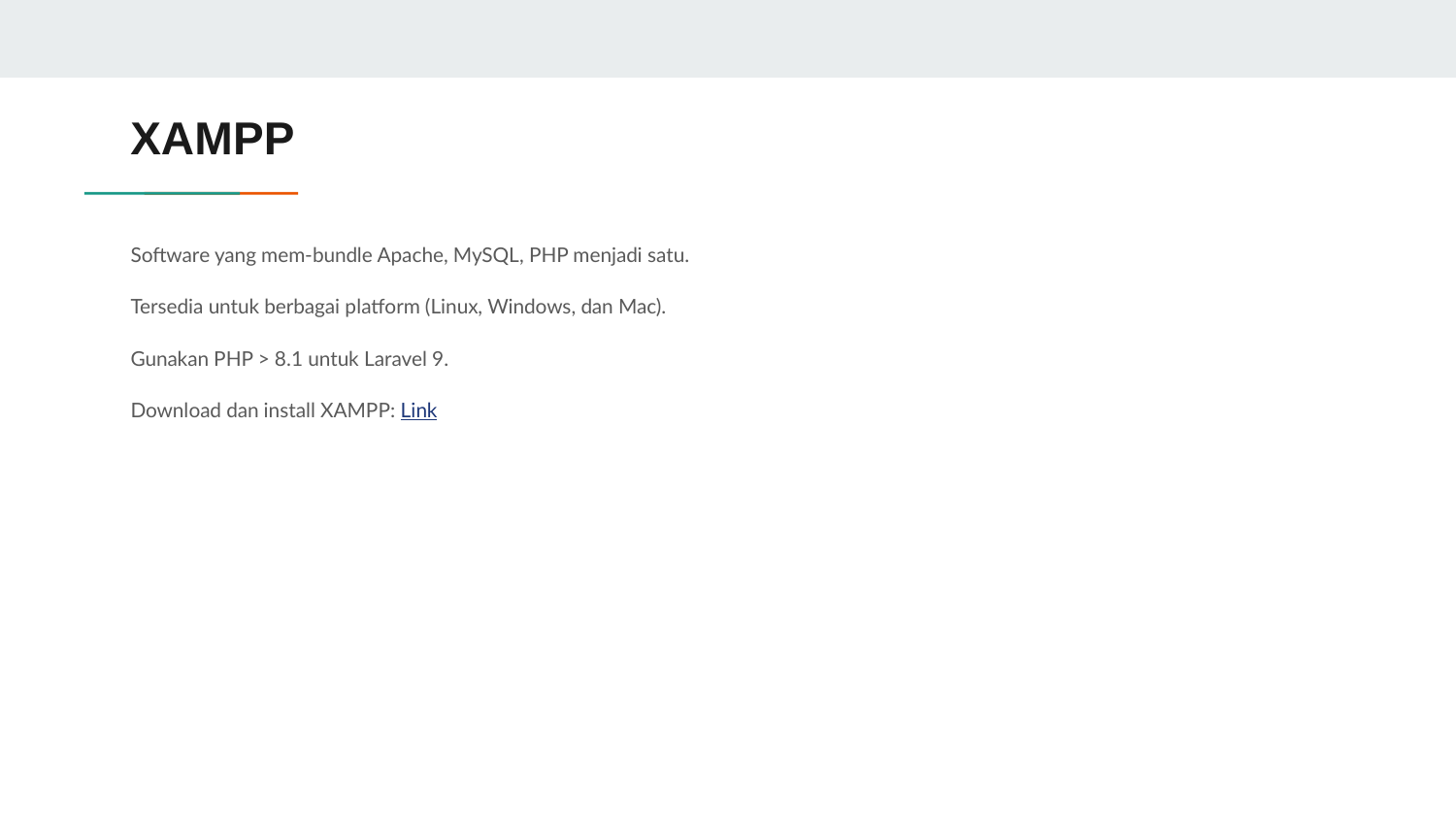

# XAMPP
Software yang mem-bundle Apache, MySQL, PHP menjadi satu.
Tersedia untuk berbagai platform (Linux, Windows, dan Mac).
Gunakan PHP > 8.1 untuk Laravel 9.
Download dan install XAMPP: Link